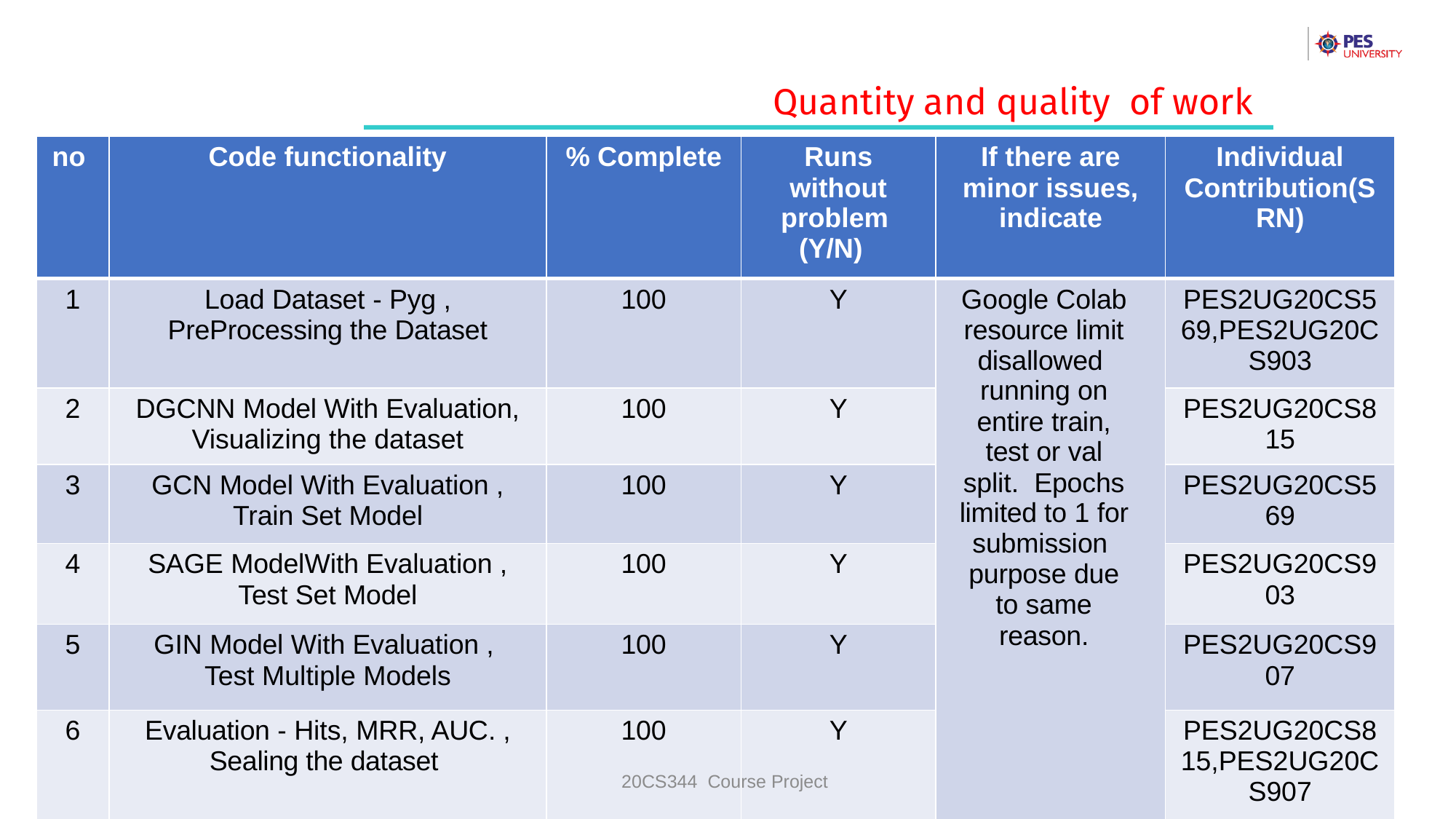

Quantity and quality  of work

| no | Code functionality | % Complete | Runs without problem (Y/N) | If there are minor issues, indicate | Individual Contribution(SRN) |
| --- | --- | --- | --- | --- | --- |
| 1 | Load Dataset - Pyg , PreProcessing the Dataset | 100 | Y | Google Colab resource limit disallowed running on entire train, test or val split. Epochs limited to 1 for submission purpose due to same reason. | PES2UG20CS569,PES2UG20CS903 |
| 2 | DGCNN Model With Evaluation, Visualizing the dataset | 100 | Y |  | PES2UG20CS815 |
| 3 | GCN Model With Evaluation , Train Set Model | 100 | Y |  | PES2UG20CS569 |
| 4 | SAGE ModelWith Evaluation , Test Set Model | 100 | Y |  | PES2UG20CS903 |
| 5 | GIN Model With Evaluation , Test Multiple Models | 100 | Y |  | PES2UG20CS907 |
| 6 | Evaluation - Hits, MRR, AUC. , Sealing the dataset | 100 | Y |  | PES2UG20CS815,PES2UG20CS907 |
20CS344  Course Project
22